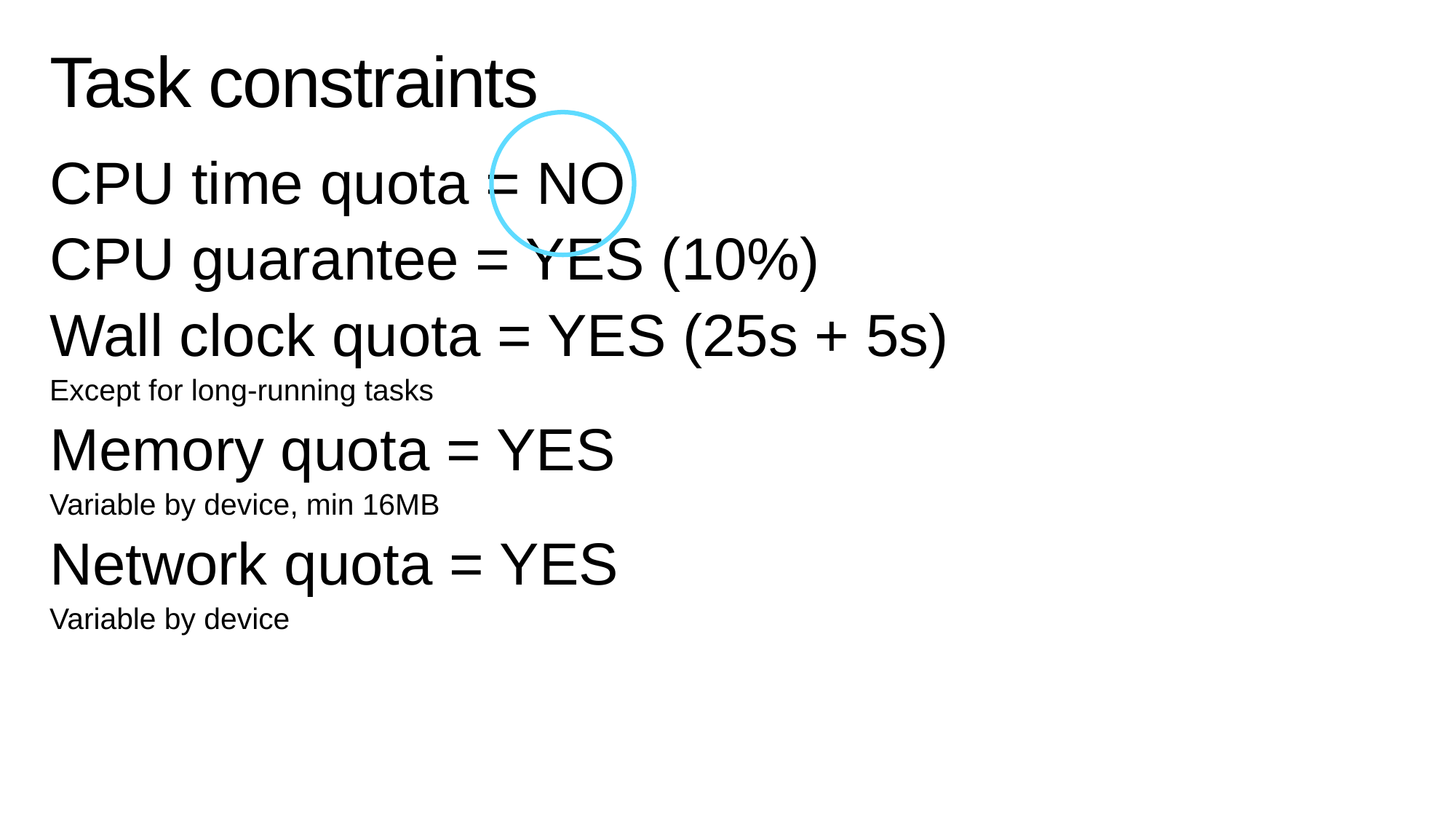

# Task constraints

CPU time quota = NO
CPU guarantee = YES (10%)
Wall clock quota = YES (25s + 5s)
Except for long-running tasks
Memory quota = YES
Variable by device, min 16MB
Network quota = YES
Variable by device